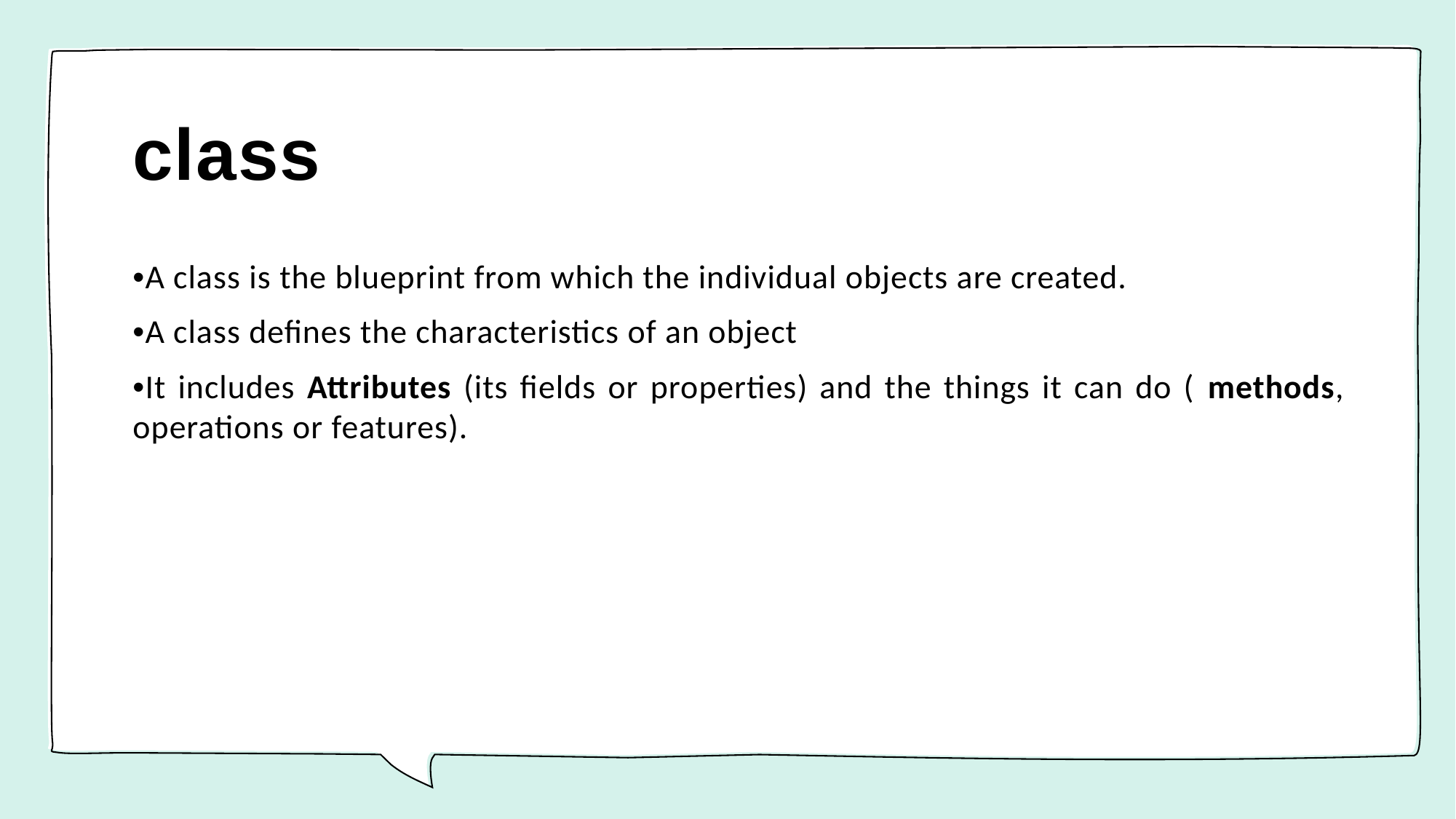

# class
•A class is the blueprint from which the individual objects are created.
•A class defines the characteristics of an object
•It includes Attributes (its fields or properties) and the things it can do ( methods, operations or features).